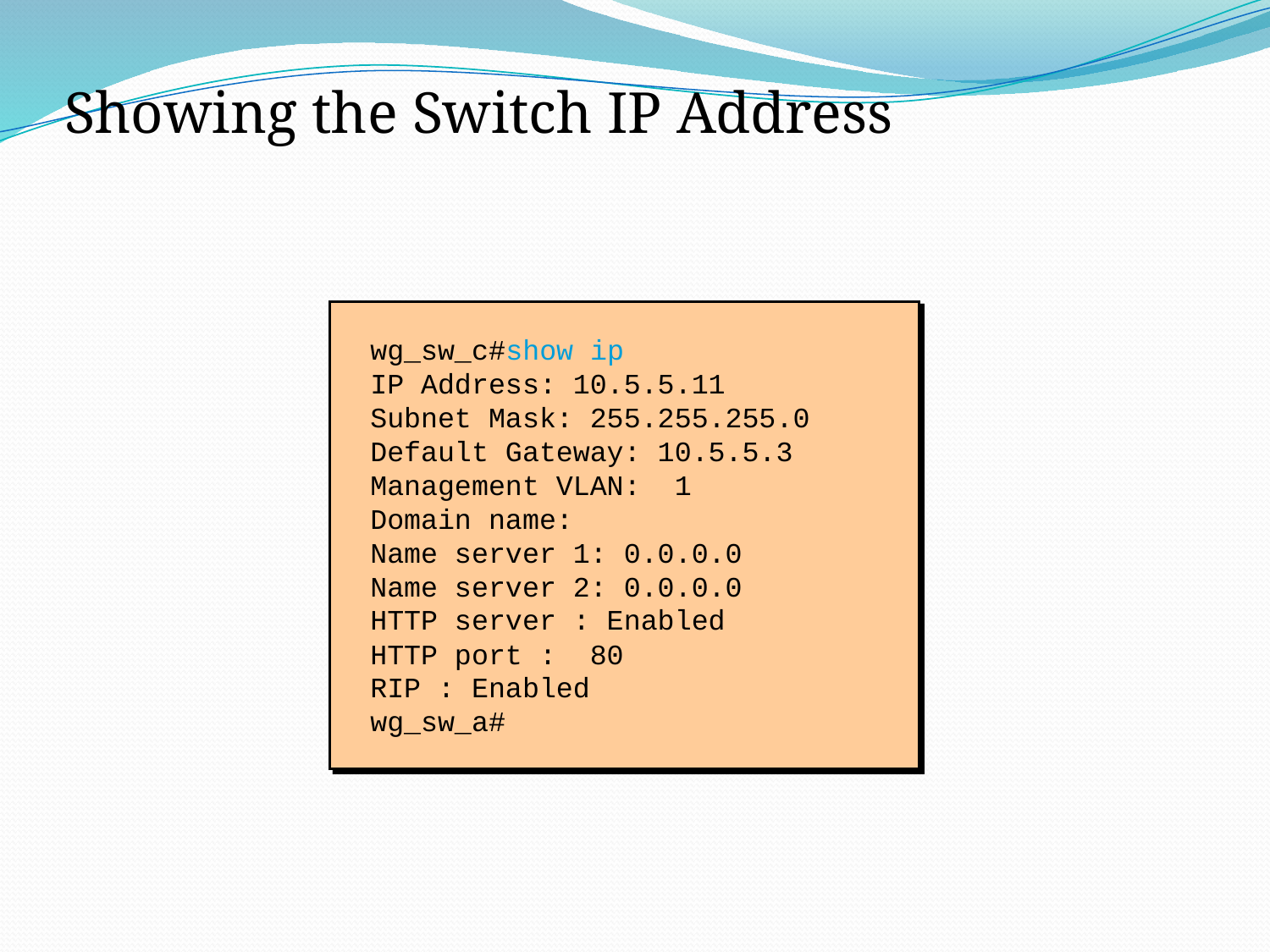

Showing the Switch IP Address

wg_sw_c#show ip
IP Address: 10.5.5.11
Subnet Mask: 255.255.255.0
Default Gateway: 10.5.5.3
Management VLAN:  1
Domain name:
Name server 1: 0.0.0.0
Name server 2: 0.0.0.0
HTTP server : Enabled
HTTP port :  80
RIP : Enabled
wg_sw_a#